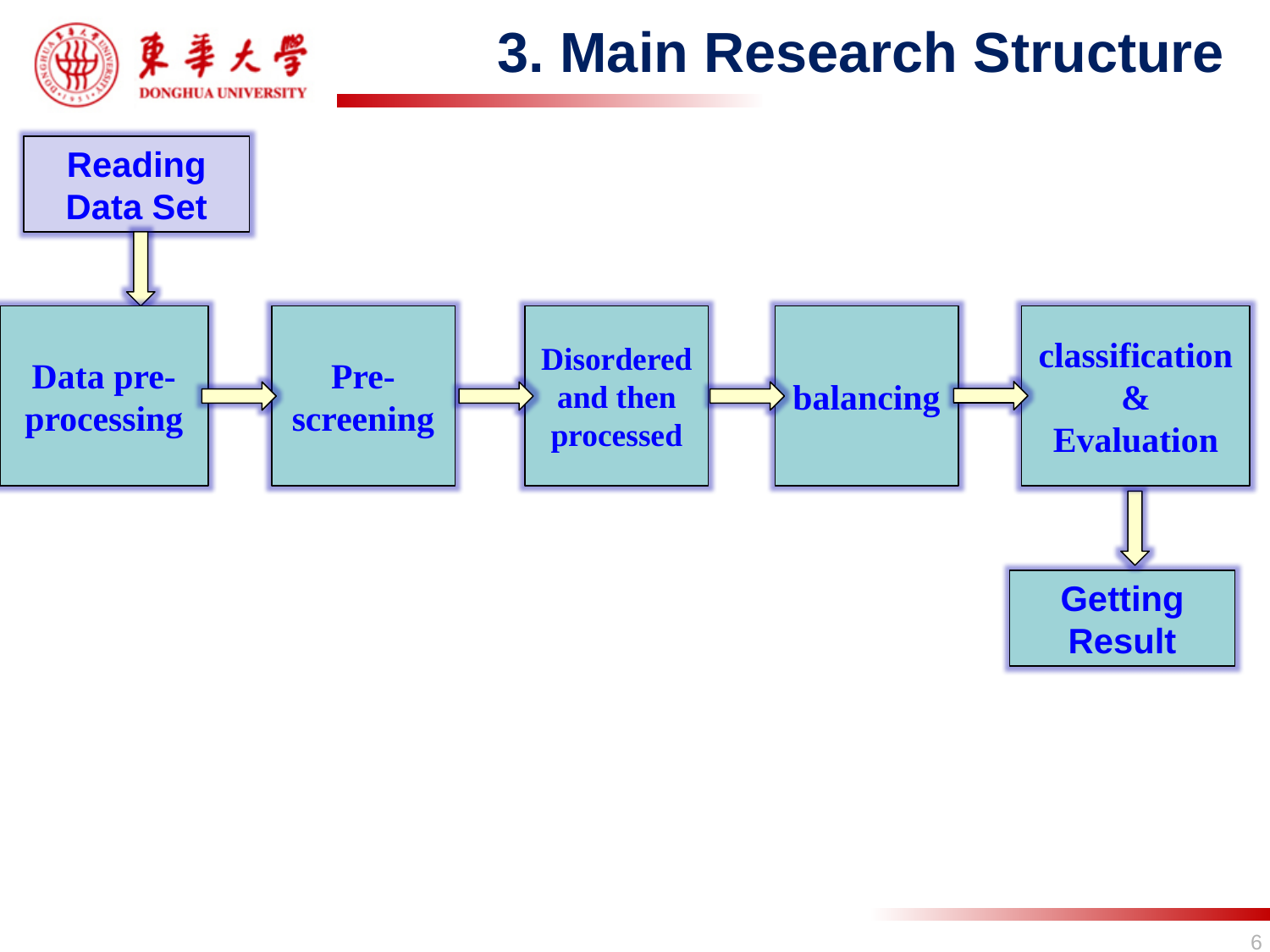

# 3. Main Research Structure
Reading Data Set

Data pre-processing
Pre-screening
Disordered and then processed
balancing
classification&
Evaluation

Getting Result
6